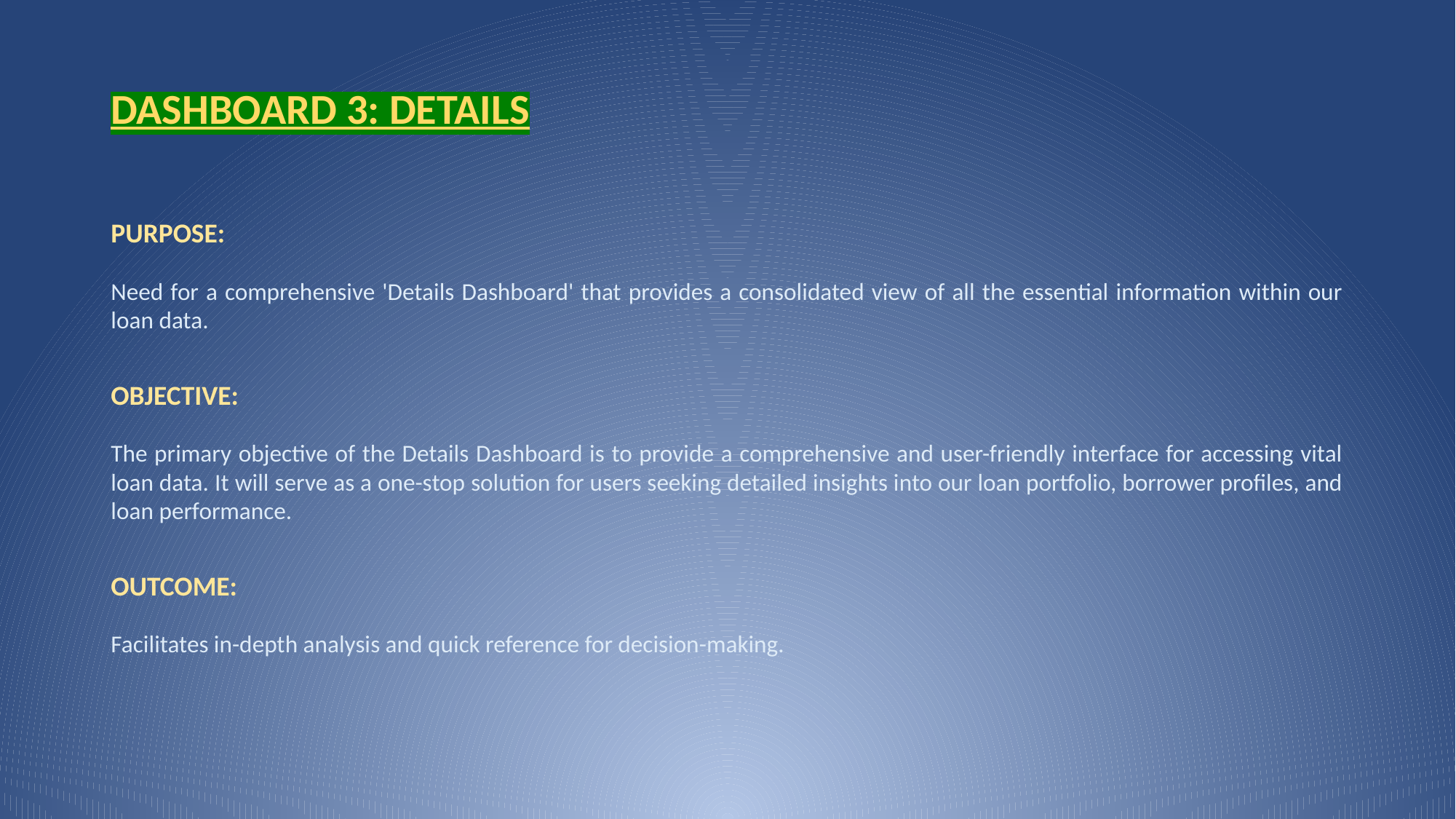

# DASHBOARD 3: DETAILS

PURPOSE:
Need for a comprehensive 'Details Dashboard' that provides a consolidated view of all the essential information within our loan data.
OBJECTIVE:
The primary objective of the Details Dashboard is to provide a comprehensive and user-friendly interface for accessing vital loan data. It will serve as a one-stop solution for users seeking detailed insights into our loan portfolio, borrower profiles, and loan performance.
OUTCOME:
Facilitates in-depth analysis and quick reference for decision-making.